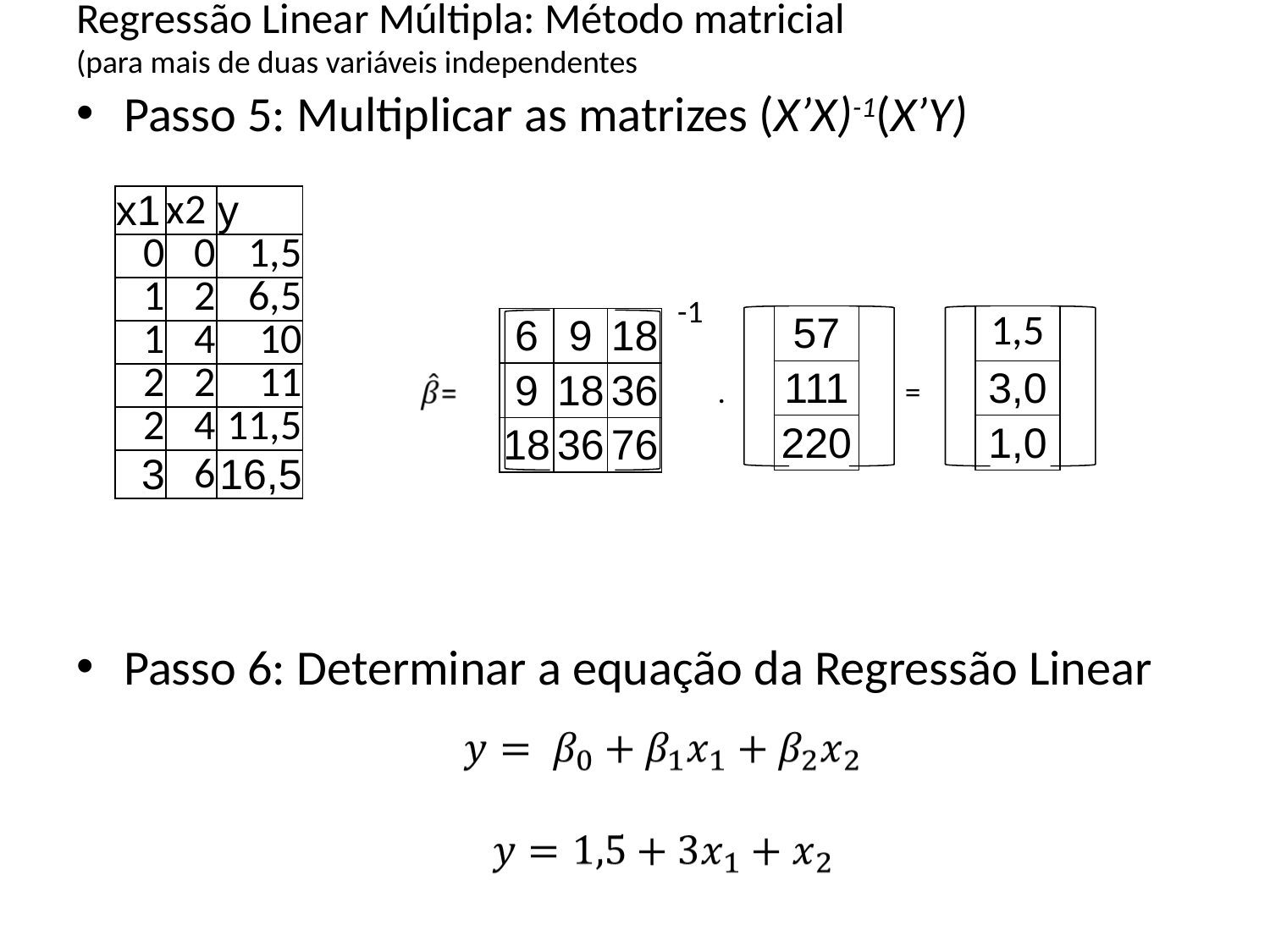

# Regressão Linear Múltipla: Método matricial (para mais de duas variáveis independentes
Passo 5: Multiplicar as matrizes (X’X)-1(X’Y)

Passo 6: Determinar a equação da Regressão Linear

| x1 | x2 | y |
| --- | --- | --- |
| 0 | 0 | 1,5 |
| 1 | 2 | 6,5 |
| 1 | 4 | 10 |
| 2 | 2 | 11 |
| 2 | 4 | 11,5 |
| 3 | 6 | 16,5 |
-1

| 57 |
| --- |
| 111 |
| 220 |

| 1,5 |
| --- |
| 3,0 |
| 1,0 |

| 6 | 9 | 18 |
| --- | --- | --- |
| 9 | 18 | 36 |
| 18 | 36 | 76 |

.
=